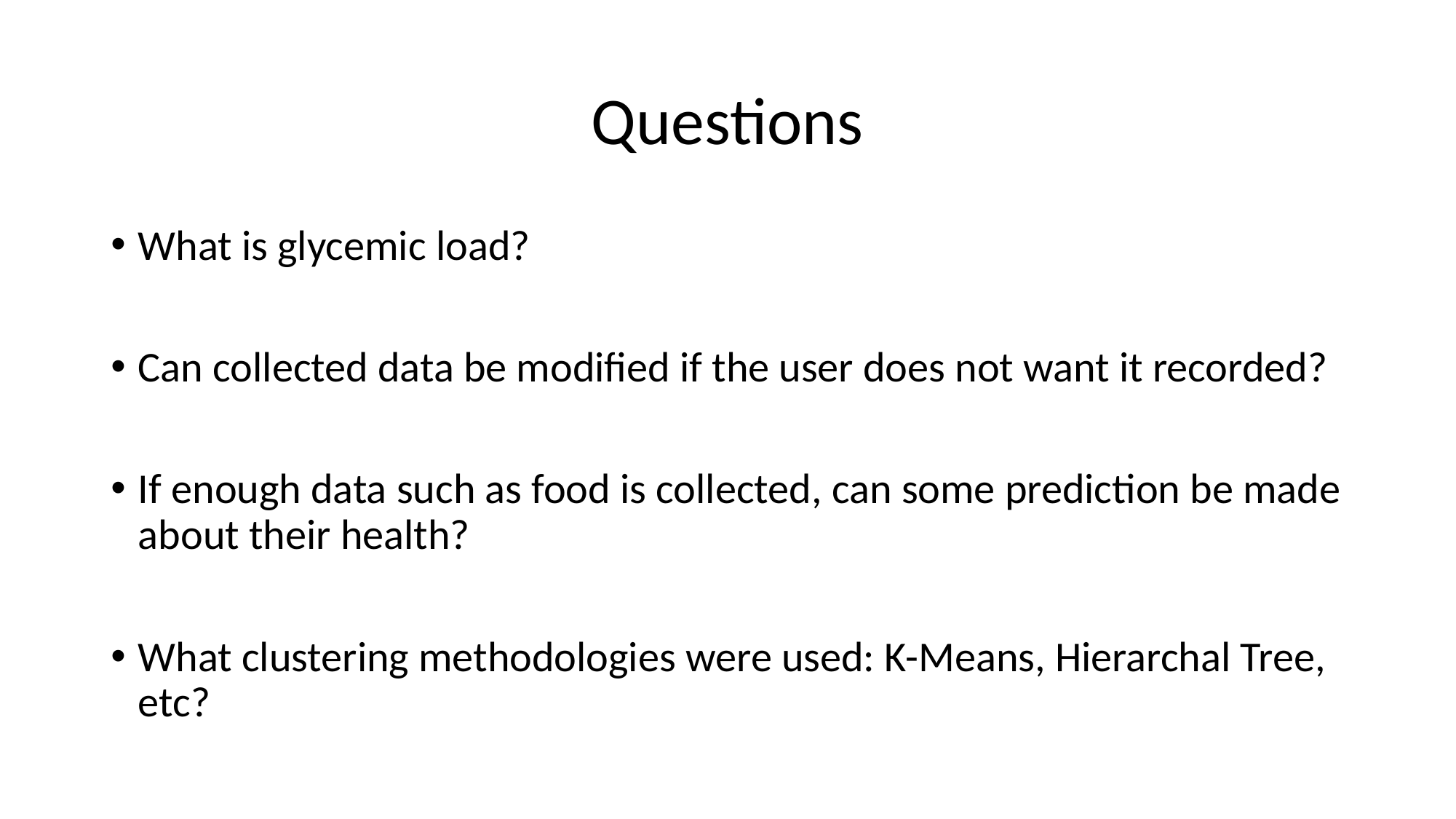

# Questions
What is glycemic load?

Can collected data be modified if the user does not want it recorded?

If enough data such as food is collected, can some prediction be made about their health?

What clustering methodologies were used: K-Means, Hierarchal Tree, etc?